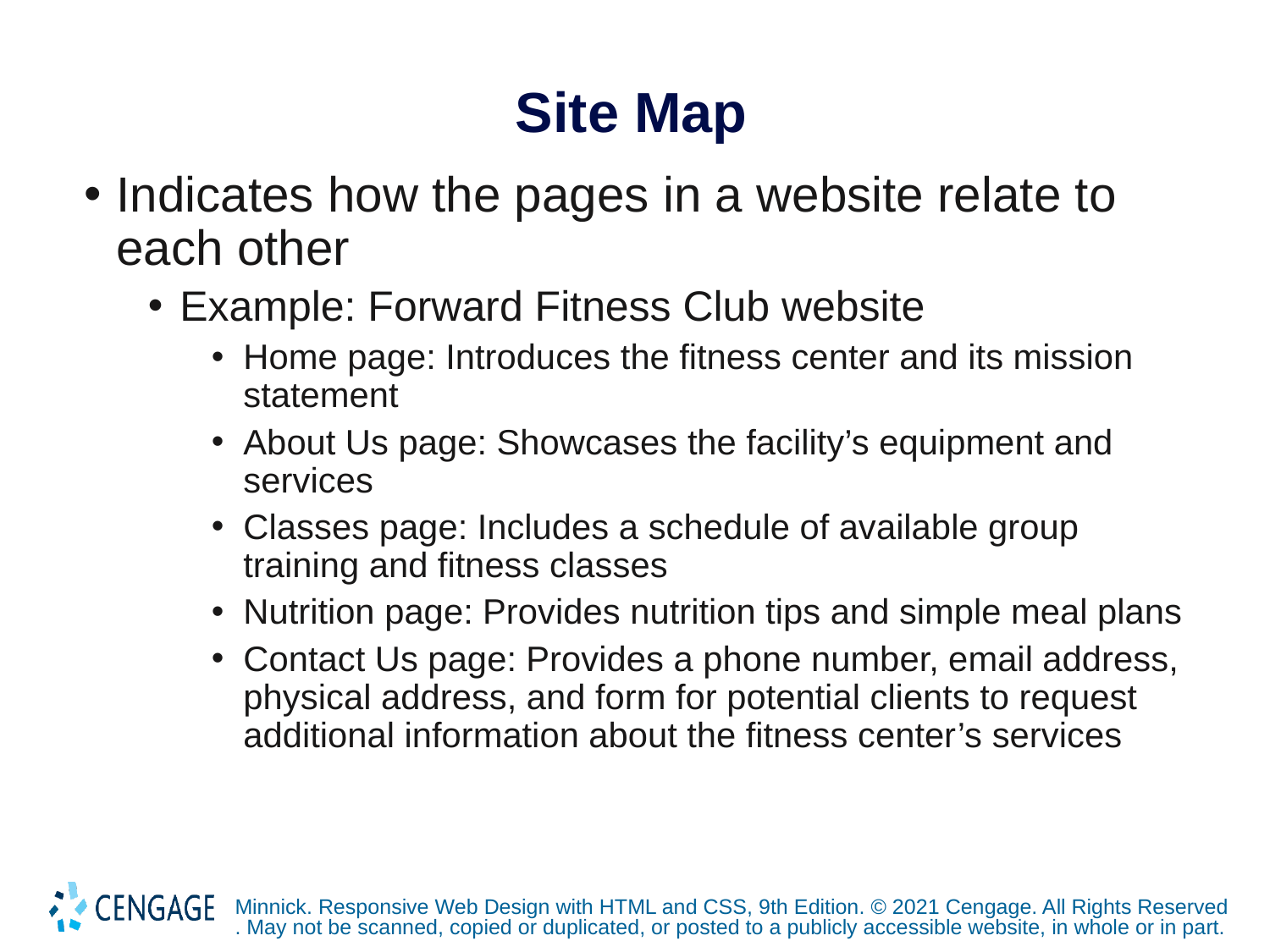

# Site Map
Indicates how the pages in a website relate to each other
Example: Forward Fitness Club website
Home page: Introduces the fitness center and its mission statement
About Us page: Showcases the facility’s equipment and services
Classes page: Includes a schedule of available group training and fitness classes
Nutrition page: Provides nutrition tips and simple meal plans
Contact Us page: Provides a phone number, email address, physical address, and form for potential clients to request additional information about the fitness center’s services

Minnick. Responsive Web Design with HTML and CSS, 9th Edition. © 2021 Cengage. All Rights Reserved. May not be scanned, copied or duplicated, or posted to a publicly accessible website, in whole or in part.